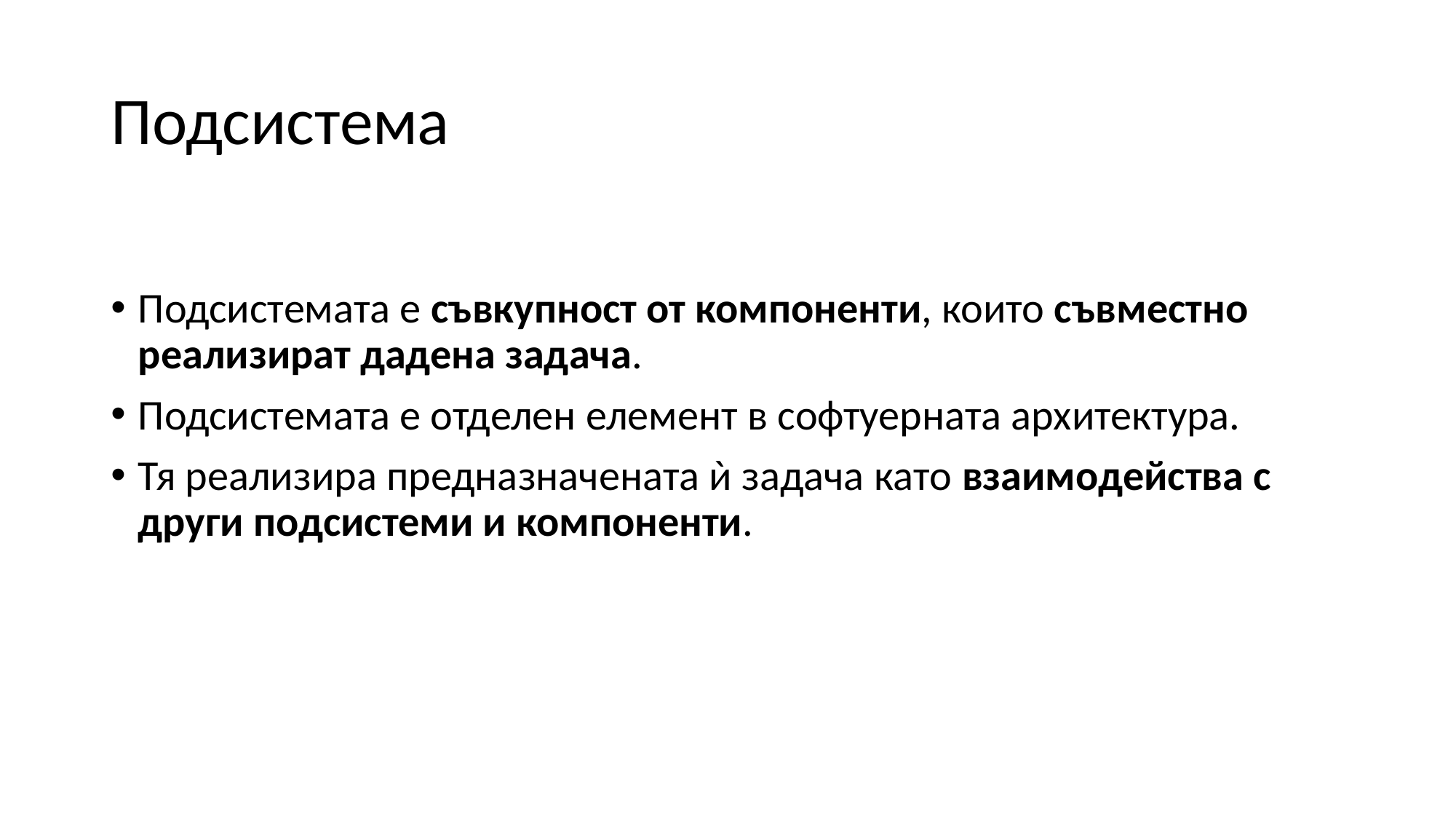

# Подсистема
Подсистемата е съвкупност от компоненти, които съвместно реализират дадена задача.
Подсистемата е отделен елемент в софтуерната архитектура.
Тя реализира предназначената ѝ задача като взаимодейства с други подсистеми и компоненти.